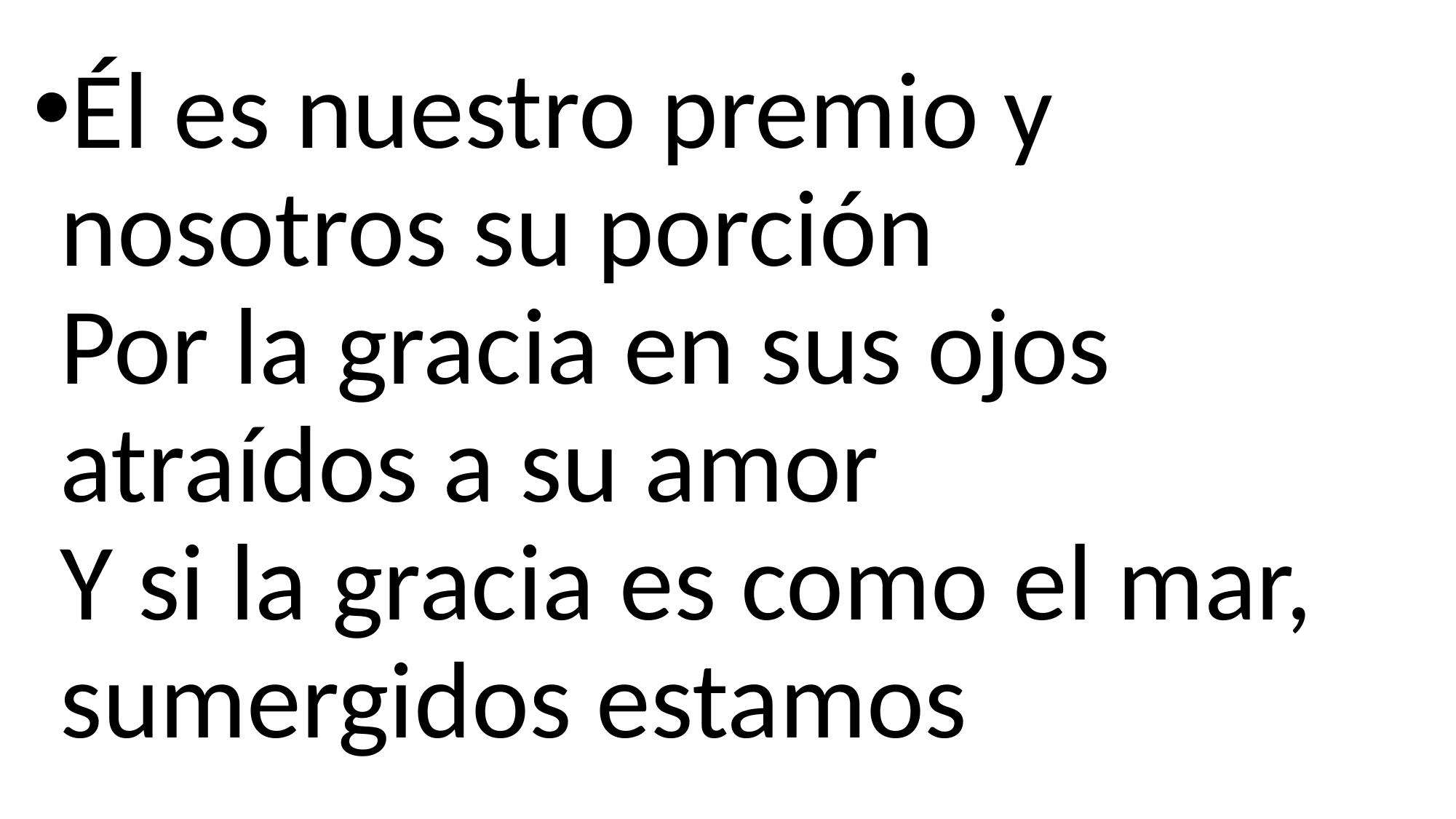

Él es nuestro premio y nosotros su porción
Por la gracia en sus ojos atraídos a su amor
Y si la gracia es como el mar, sumergidos estamos